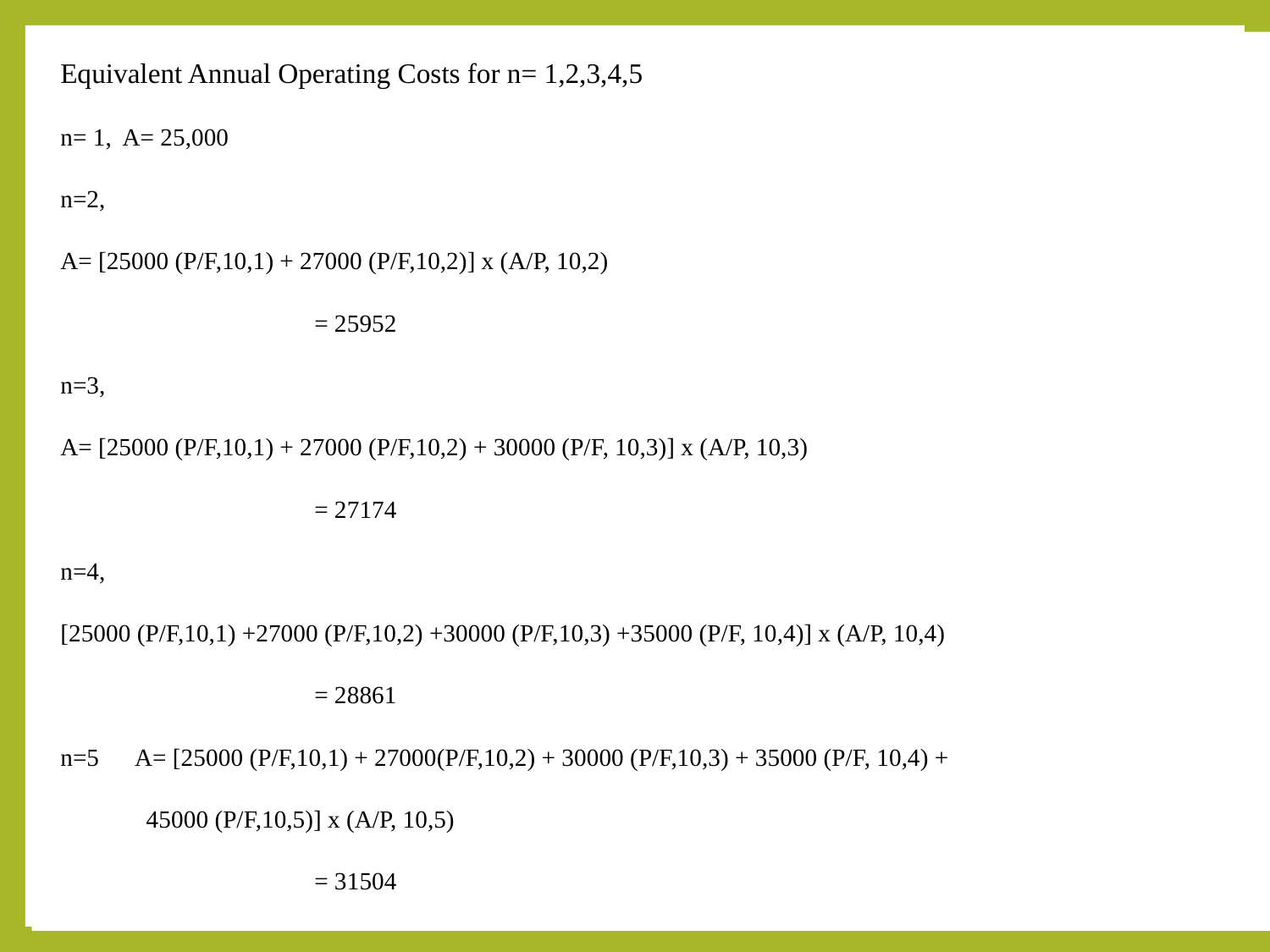

Equivalent Annual Operating Costs for n= 1,2,3,4,5
n= 1,  A= 25,000
n=2,
A= [25000 (P/F,10,1) + 27000 (P/F,10,2)] x (A/P, 10,2)
		= 25952
n=3,
A= [25000 (P/F,10,1) + 27000 (P/F,10,2) + 30000 (P/F, 10,3)] x (A/P, 10,3)
		= 27174
n=4,
[25000 (P/F,10,1) +27000 (P/F,10,2) +30000 (P/F,10,3) +35000 (P/F, 10,4)] x (A/P, 10,4)
		= 28861
n=5      A= [25000 (P/F,10,1) + 27000(P/F,10,2) + 30000 (P/F,10,3) + 35000 (P/F, 10,4) +
              45000 (P/F,10,5)] x (A/P, 10,5)
		= 31504